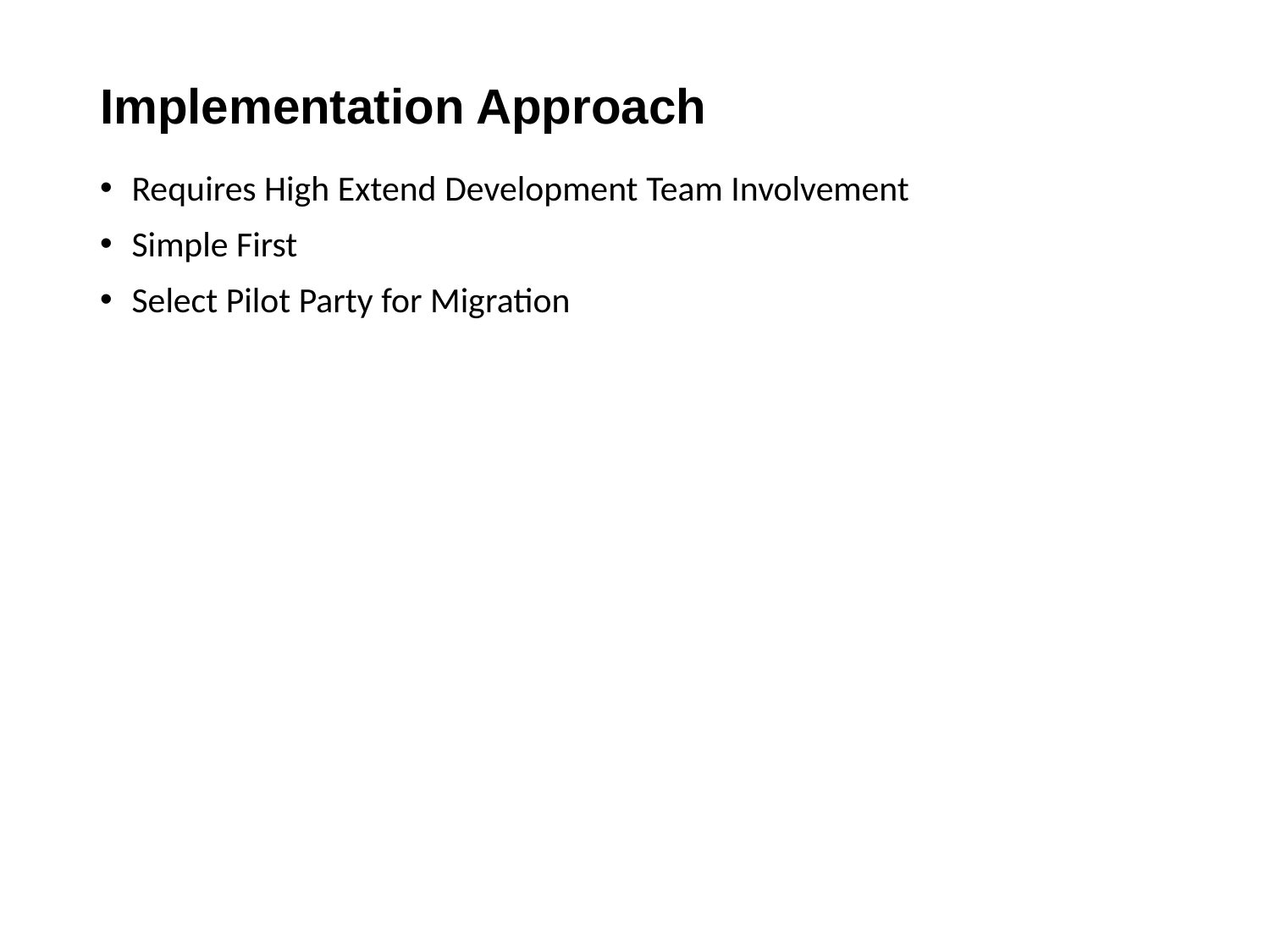

# Implementation Approach
Requires High Extend Development Team Involvement
Simple First
Select Pilot Party for Migration